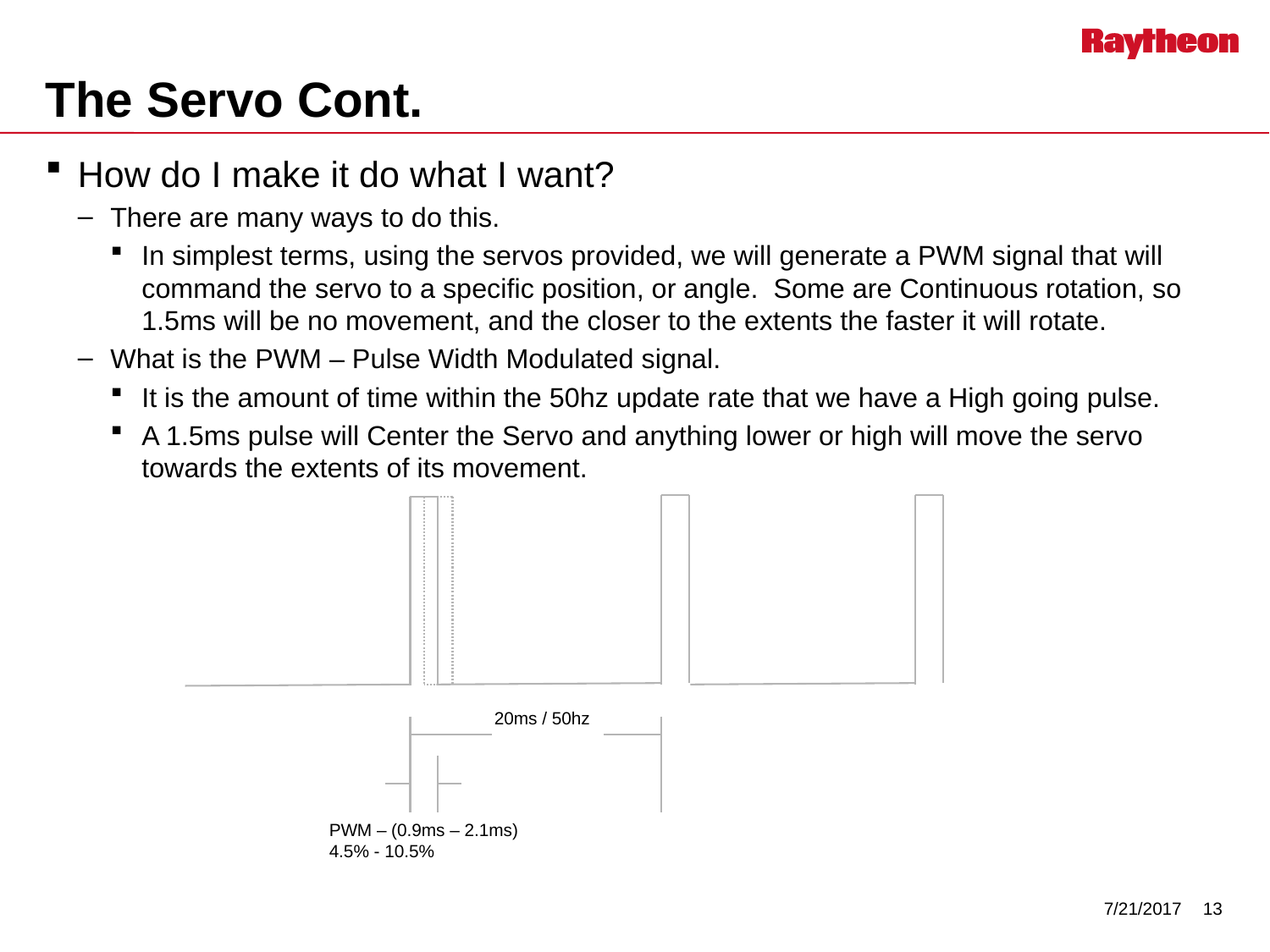

# The Servo Cont.
How do I make it do what I want?
There are many ways to do this.
In simplest terms, using the servos provided, we will generate a PWM signal that will command the servo to a specific position, or angle.  Some are Continuous rotation, so 1.5ms will be no movement, and the closer to the extents the faster it will rotate.
What is the PWM – Pulse Width Modulated signal.
It is the amount of time within the 50hz update rate that we have a High going pulse.
A 1.5ms pulse will Center the Servo and anything lower or high will move the servo towards the extents of its movement.

20ms / 50hz
PWM – (0.9ms – 2.1ms)
4.5% - 10.5%
7/21/2017
13